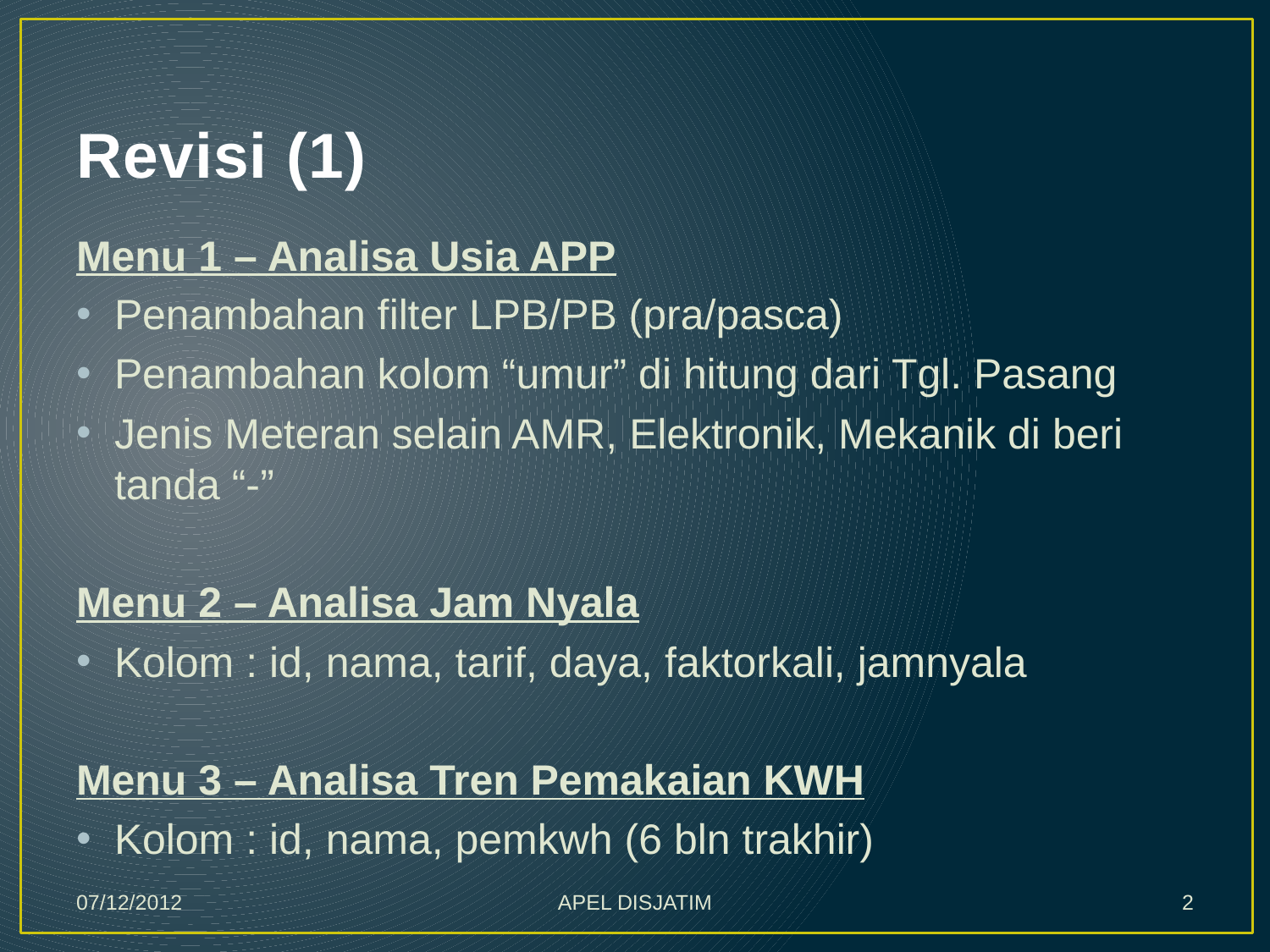

# Revisi (1)
Menu 1 – Analisa Usia APP
Penambahan filter LPB/PB (pra/pasca)
Penambahan kolom “umur” di hitung dari Tgl. Pasang
Jenis Meteran selain AMR, Elektronik, Mekanik di beri tanda “-”

Menu 2 – Analisa Jam Nyala
Kolom : id, nama, tarif, daya, faktorkali, jamnyala

Menu 3 – Analisa Tren Pemakaian KWH
Kolom : id, nama, pemkwh (6 bln trakhir)
07/12/2012
APEL DISJATIM
2